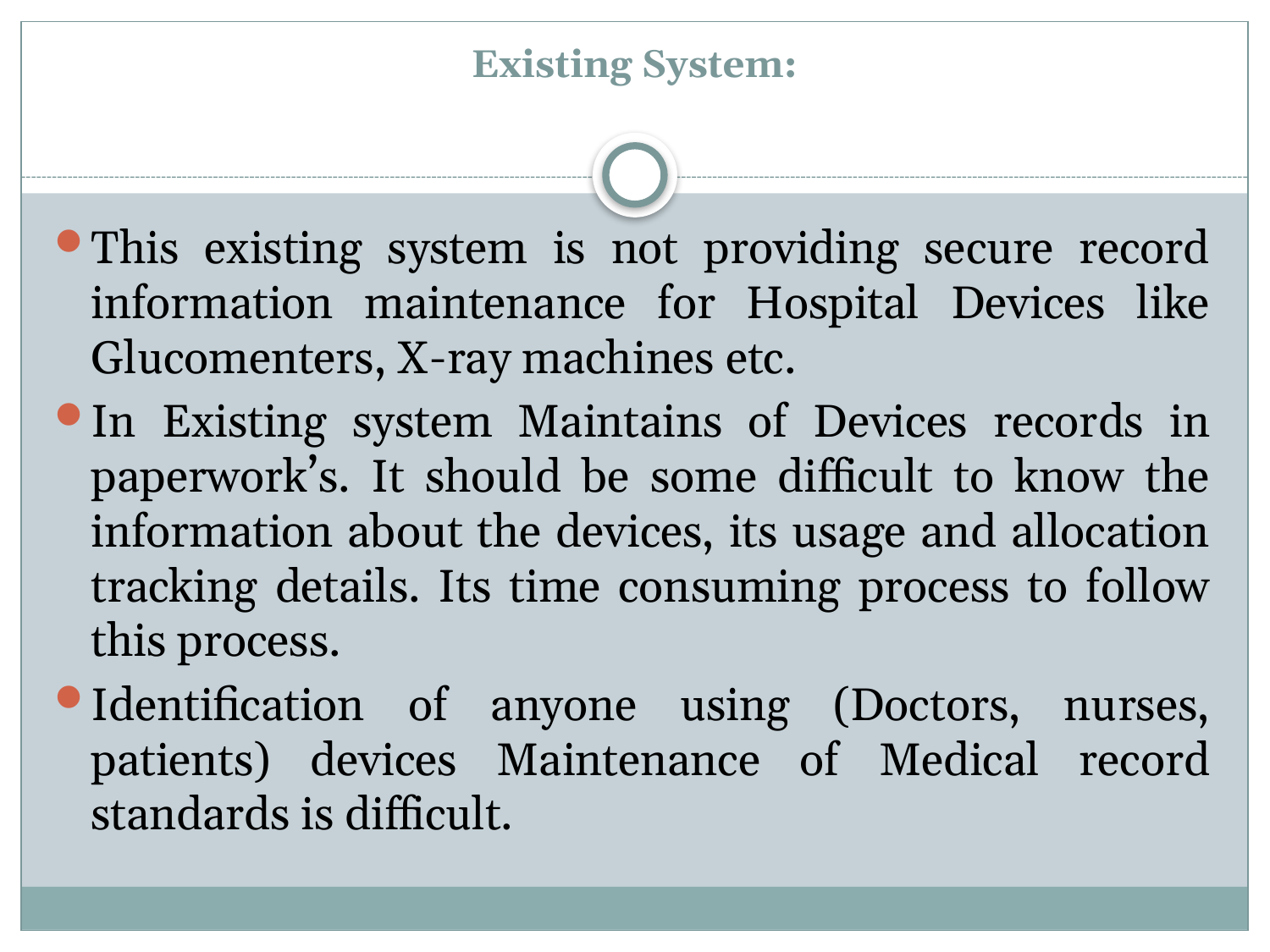

# Existing System:
This existing system is not providing secure record information maintenance for Hospital Devices like Glucomenters, X-ray machines etc.
In Existing system Maintains of Devices records in paperwork’s. It should be some difficult to know the information about the devices, its usage and allocation tracking details. Its time consuming process to follow this process.
Identification of anyone using (Doctors, nurses, patients) devices Maintenance of Medical record standards is difficult.